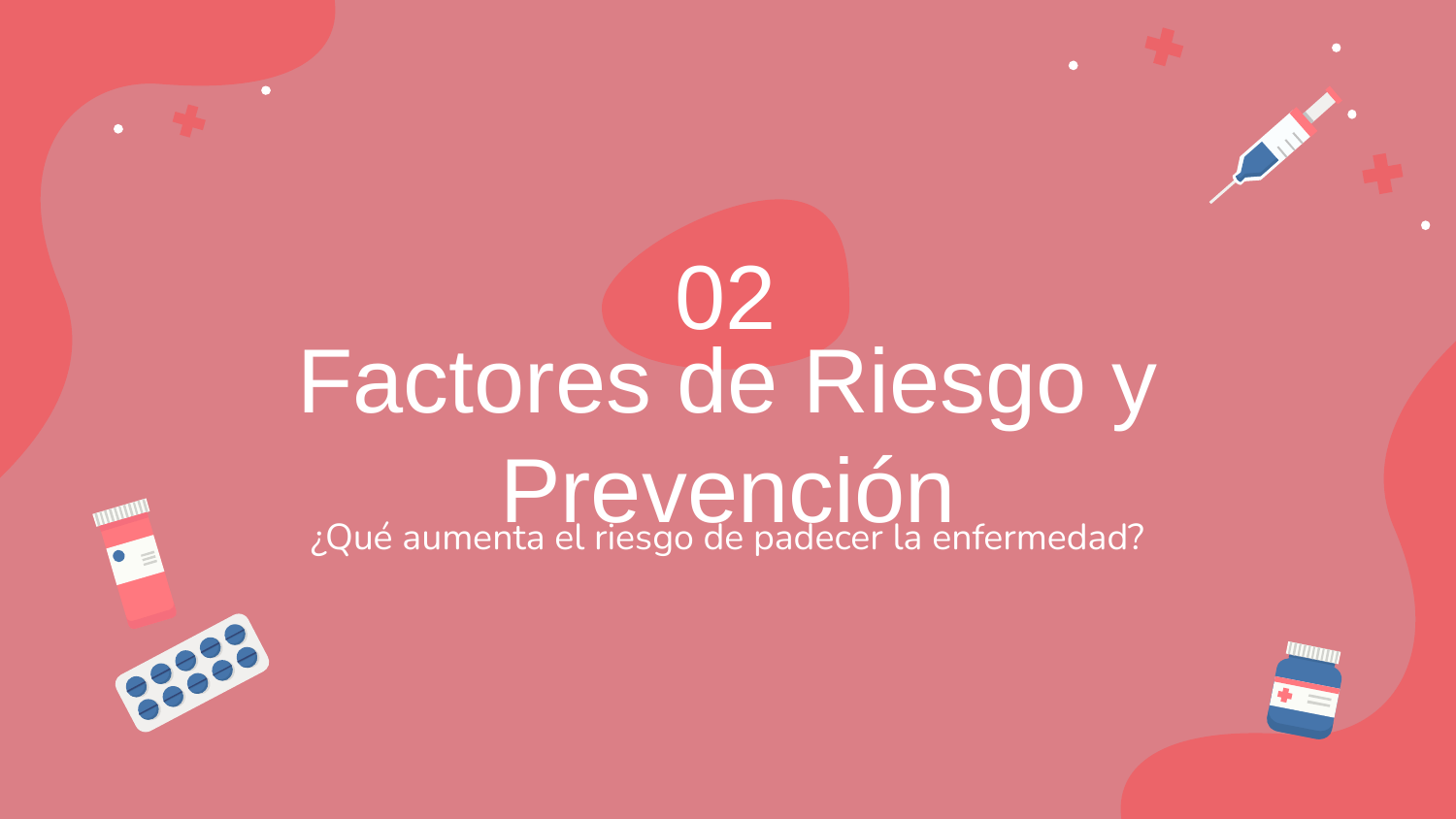

02
# Factores de Riesgo y Prevención
¿Qué aumenta el riesgo de padecer la enfermedad?